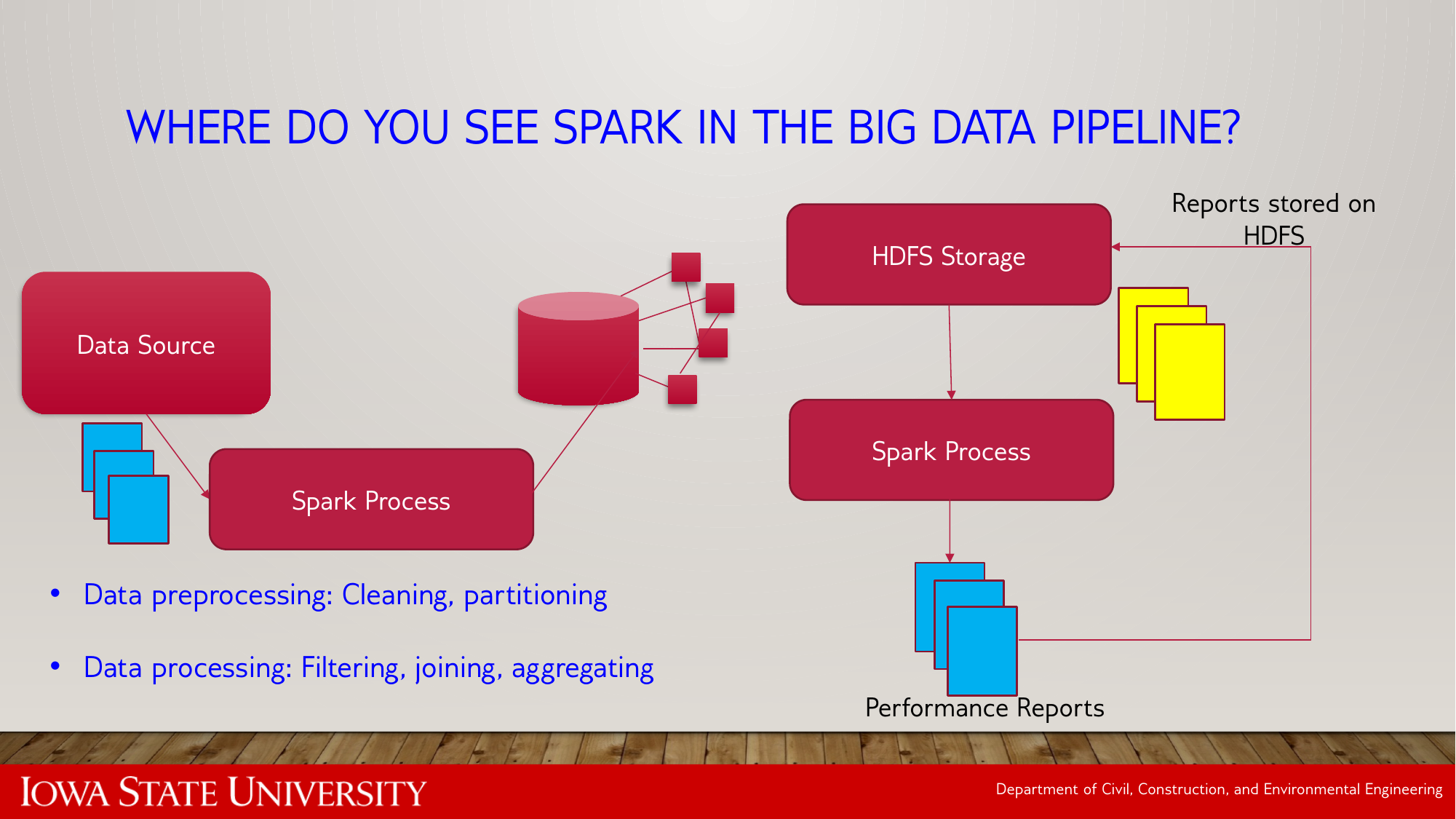

# WHERE DO YOU SEE SPARK IN THE BIG DATA PIPELINE?
Reports stored on HDFS
HDFS Storage

Data Source

Spark Process

Spark Process

Data preprocessing: Cleaning, partitioning

Data processing: Filtering, joining, aggregating

Performance Reports